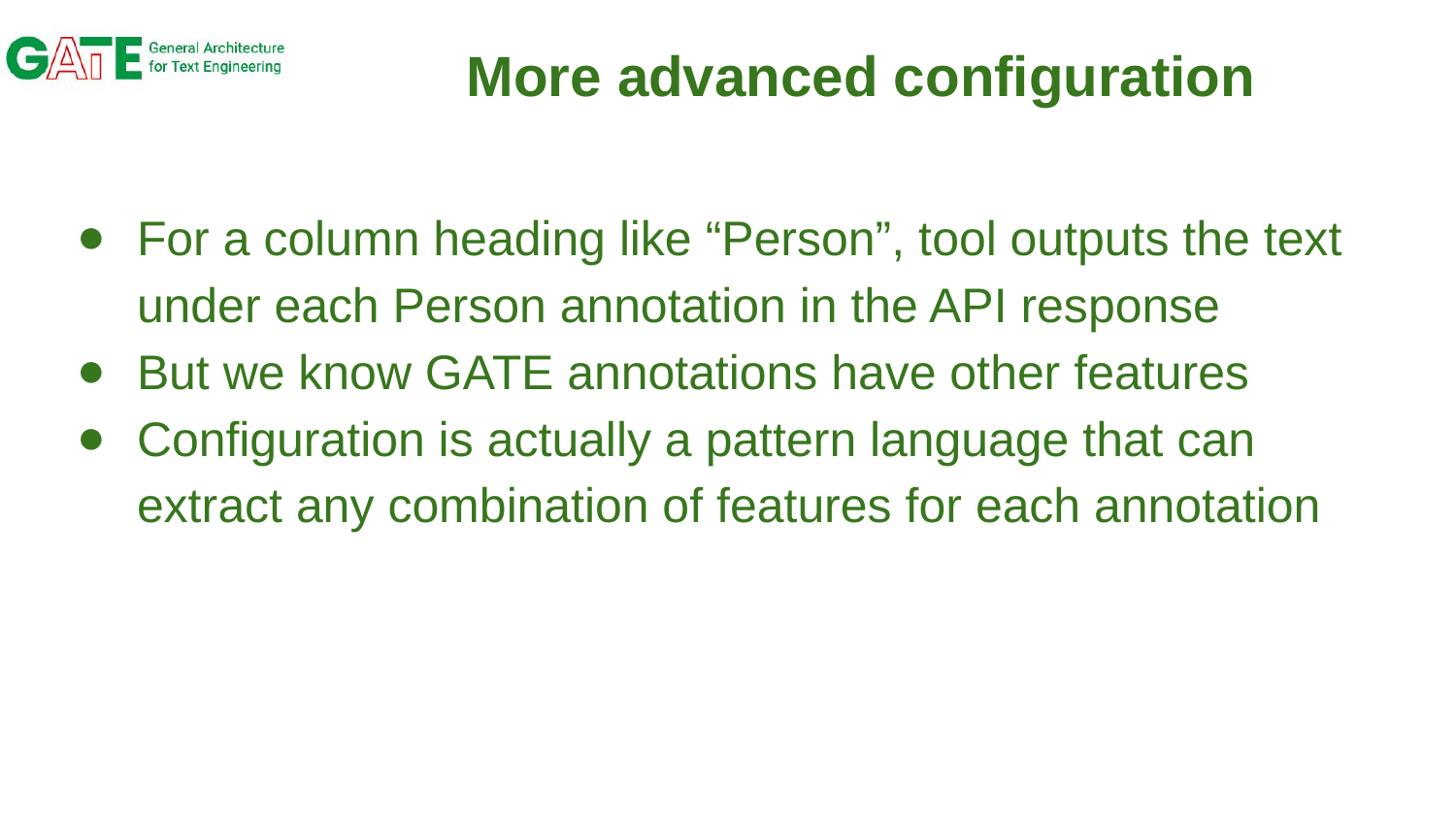

# More advanced configuration
For a column heading like “Person”, tool outputs the text under each Person annotation in the API response
But we know GATE annotations have other features
Configuration is actually a pattern language that can extract any combination of features for each annotation